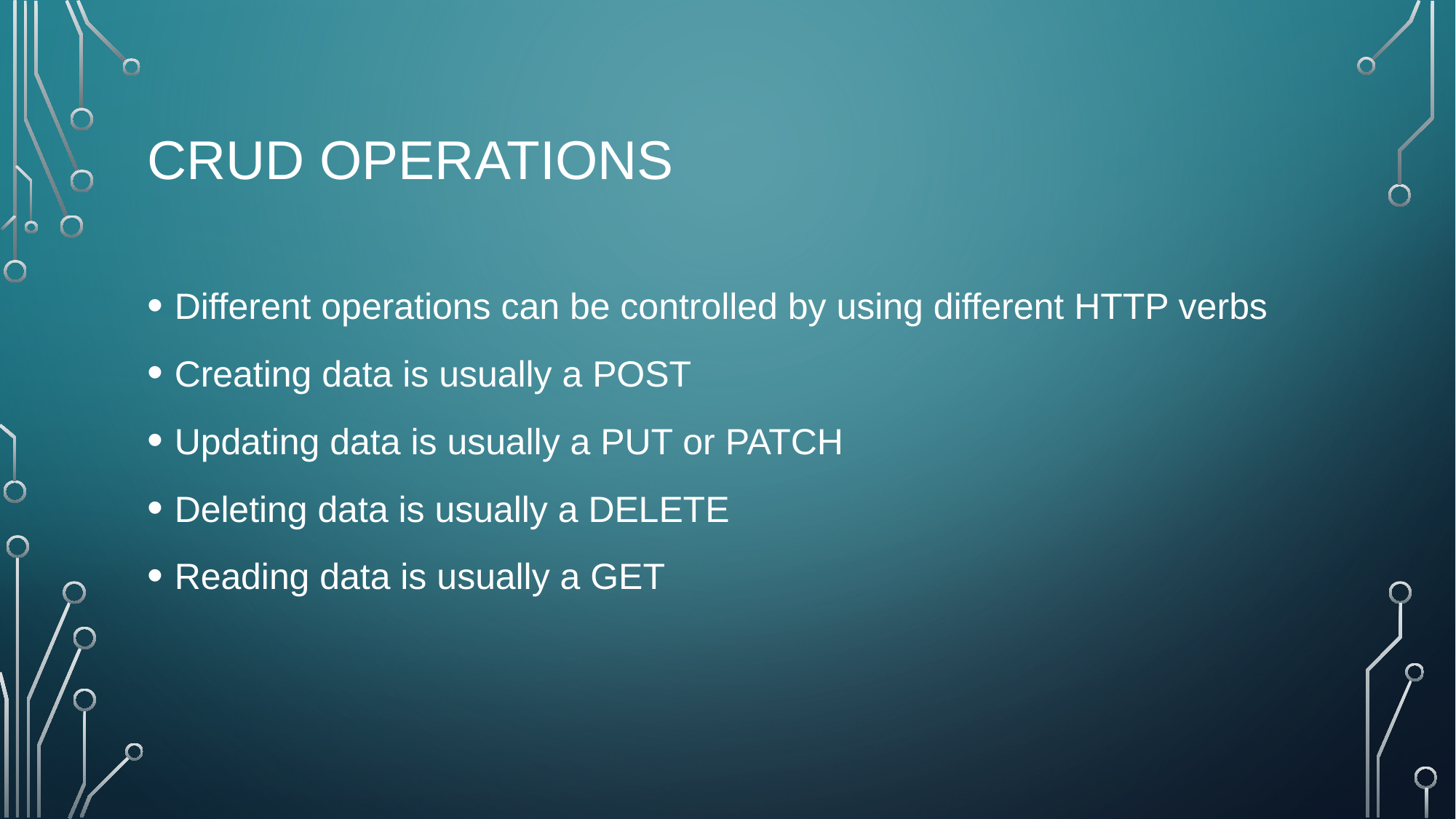

# CRUD Operations
Different operations can be controlled by using different HTTP verbs
Creating data is usually a POST
Updating data is usually a PUT or PATCH
Deleting data is usually a DELETE
Reading data is usually a GET